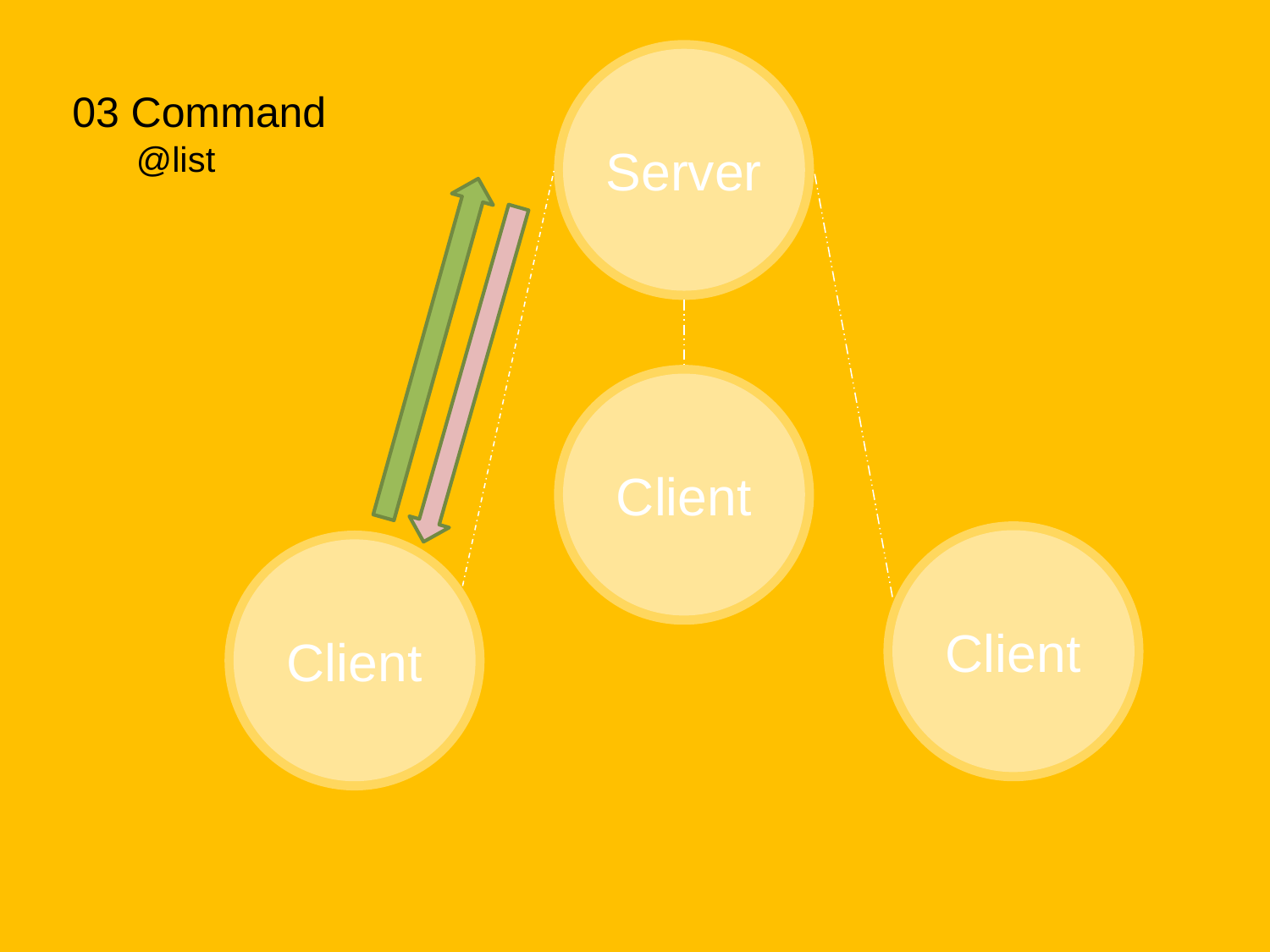

Server

03 Command
@list

Client

Client

Client